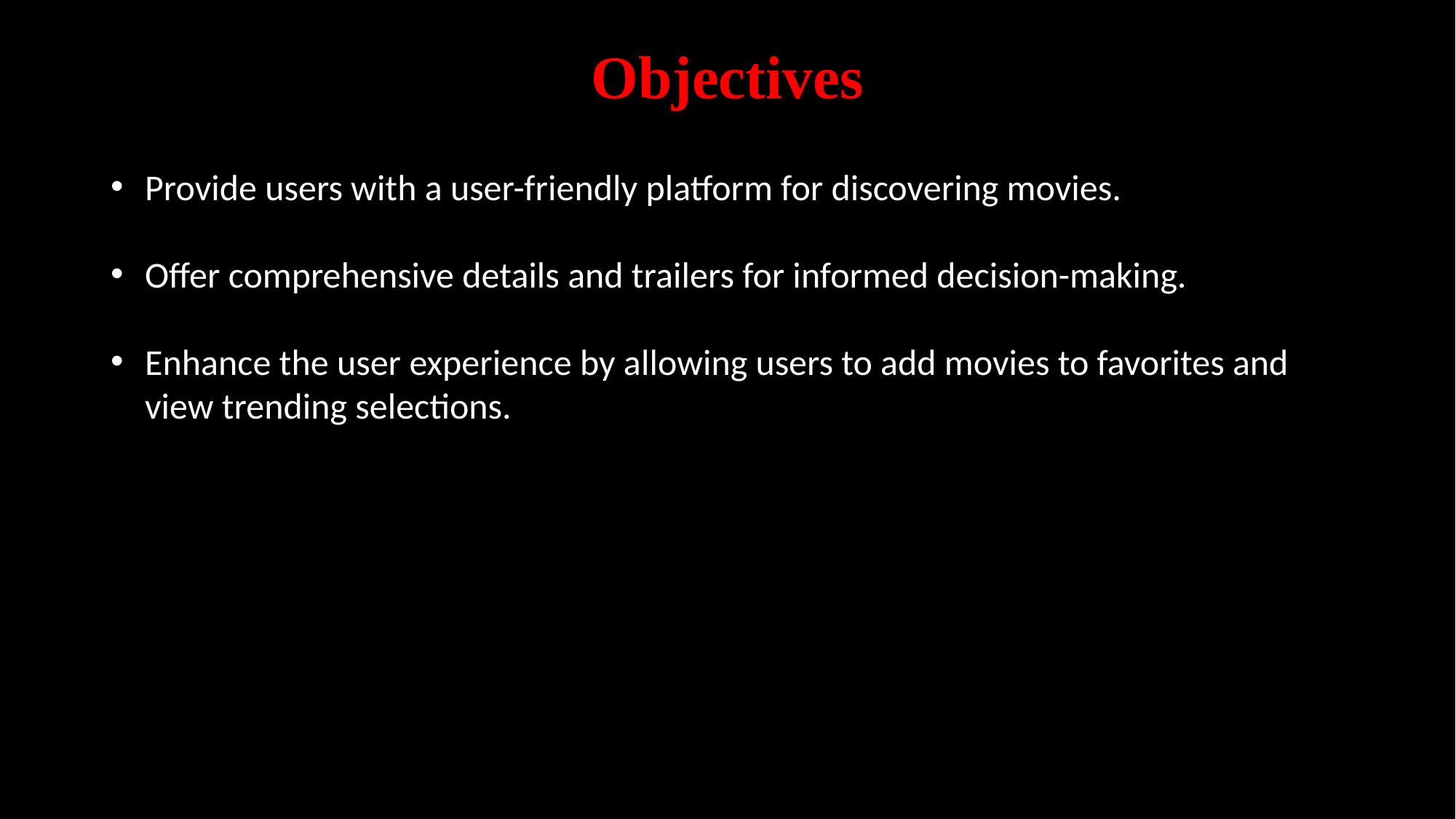

# Objectives
Provide users with a user-friendly platform for discovering movies.

Offer comprehensive details and trailers for informed decision-making.

Enhance the user experience by allowing users to add movies to favorites and view trending selections.